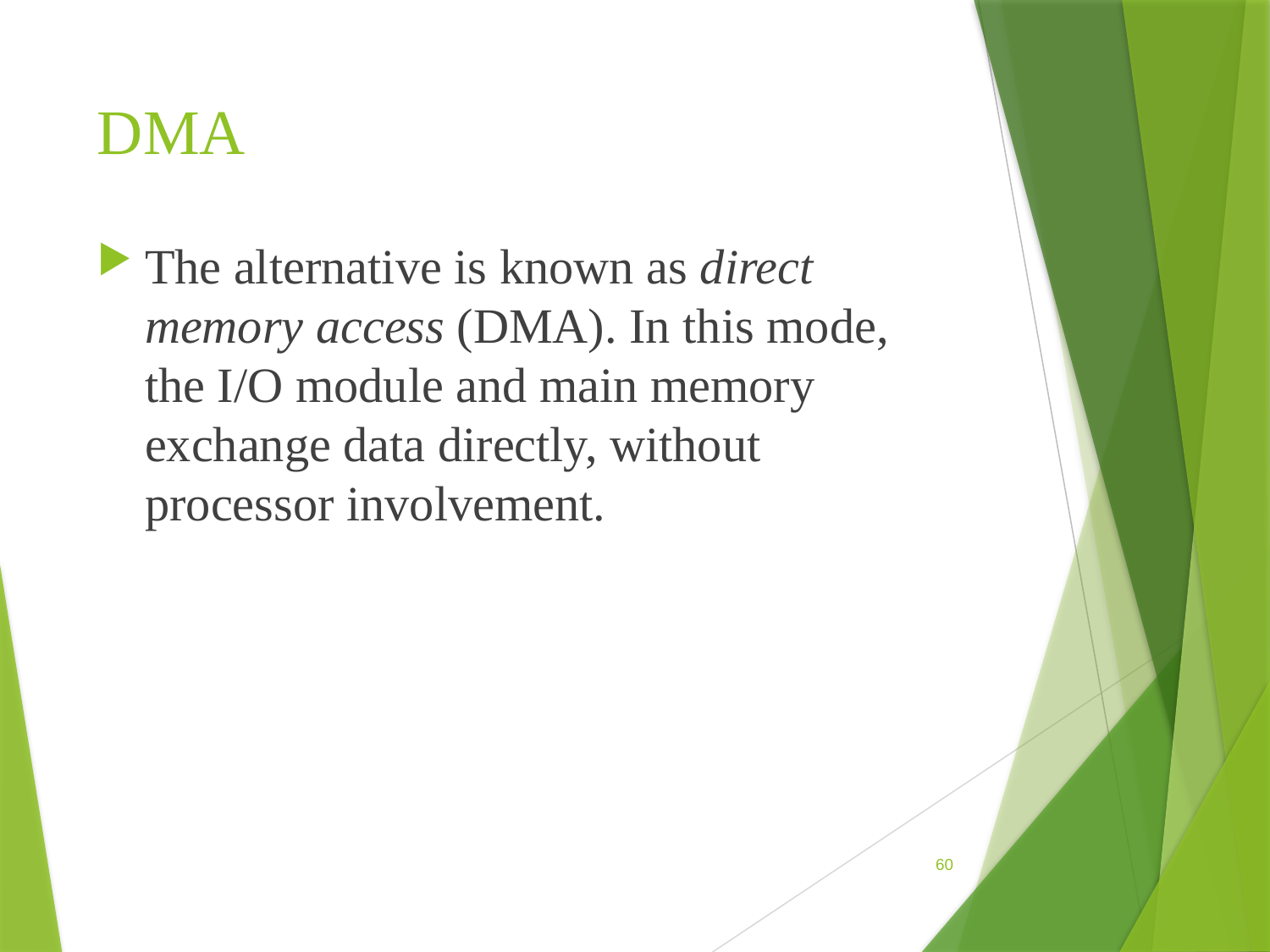

# DMA
The alternative is known as direct memory access (DMA). In this mode, the I/O module and main memory exchange data directly, without processor involvement.
60